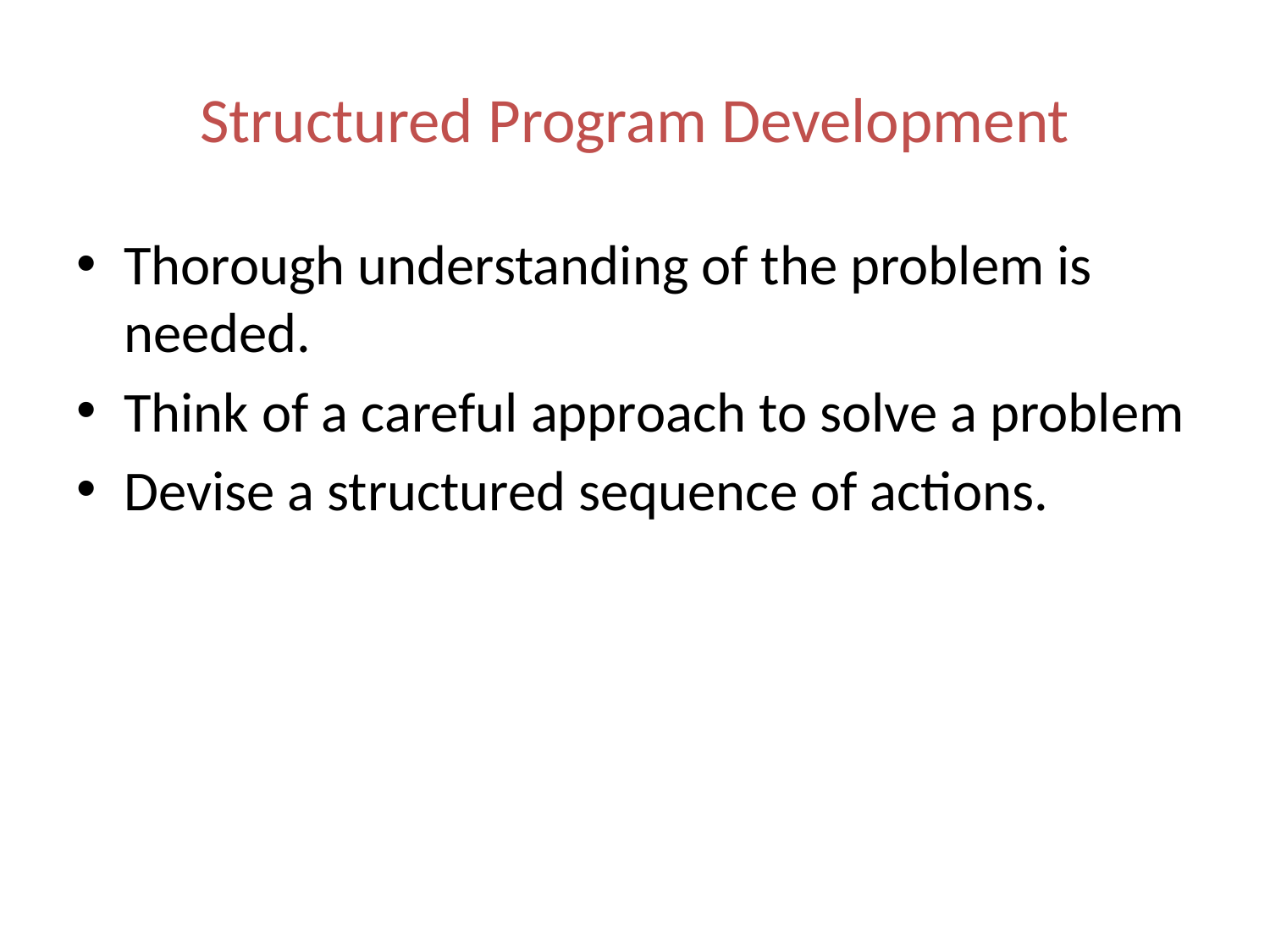

# Structured Program Development
Thorough understanding of the problem is needed.
Think of a careful approach to solve a problem
Devise a structured sequence of actions.